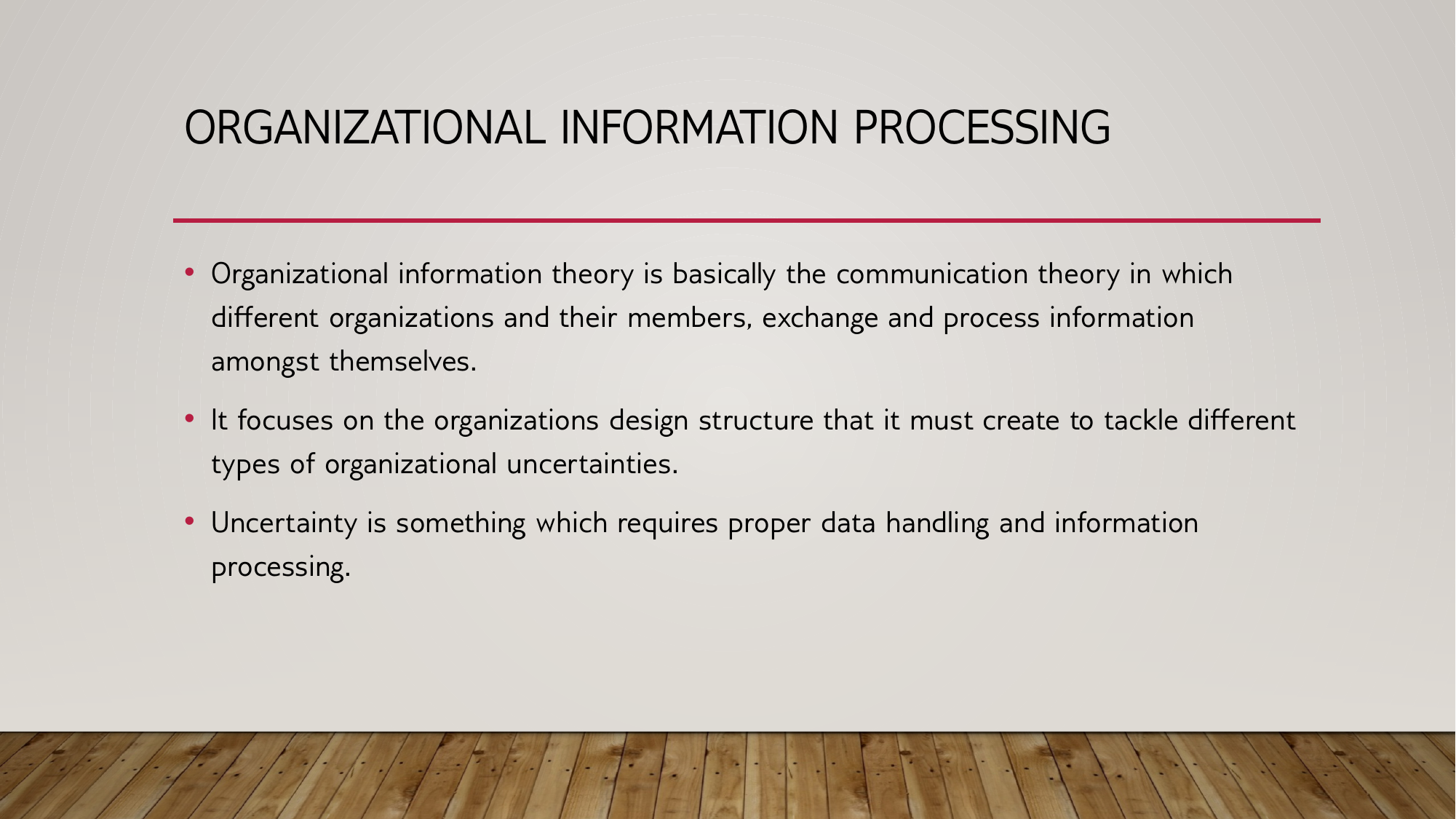

# Organizational information processing
Organizational information theory is basically the communication theory in which different organizations and their members, exchange and process information amongst themselves.
It focuses on the organizations design structure that it must create to tackle different types of organizational uncertainties.
Uncertainty is something which requires proper data handling and information processing.